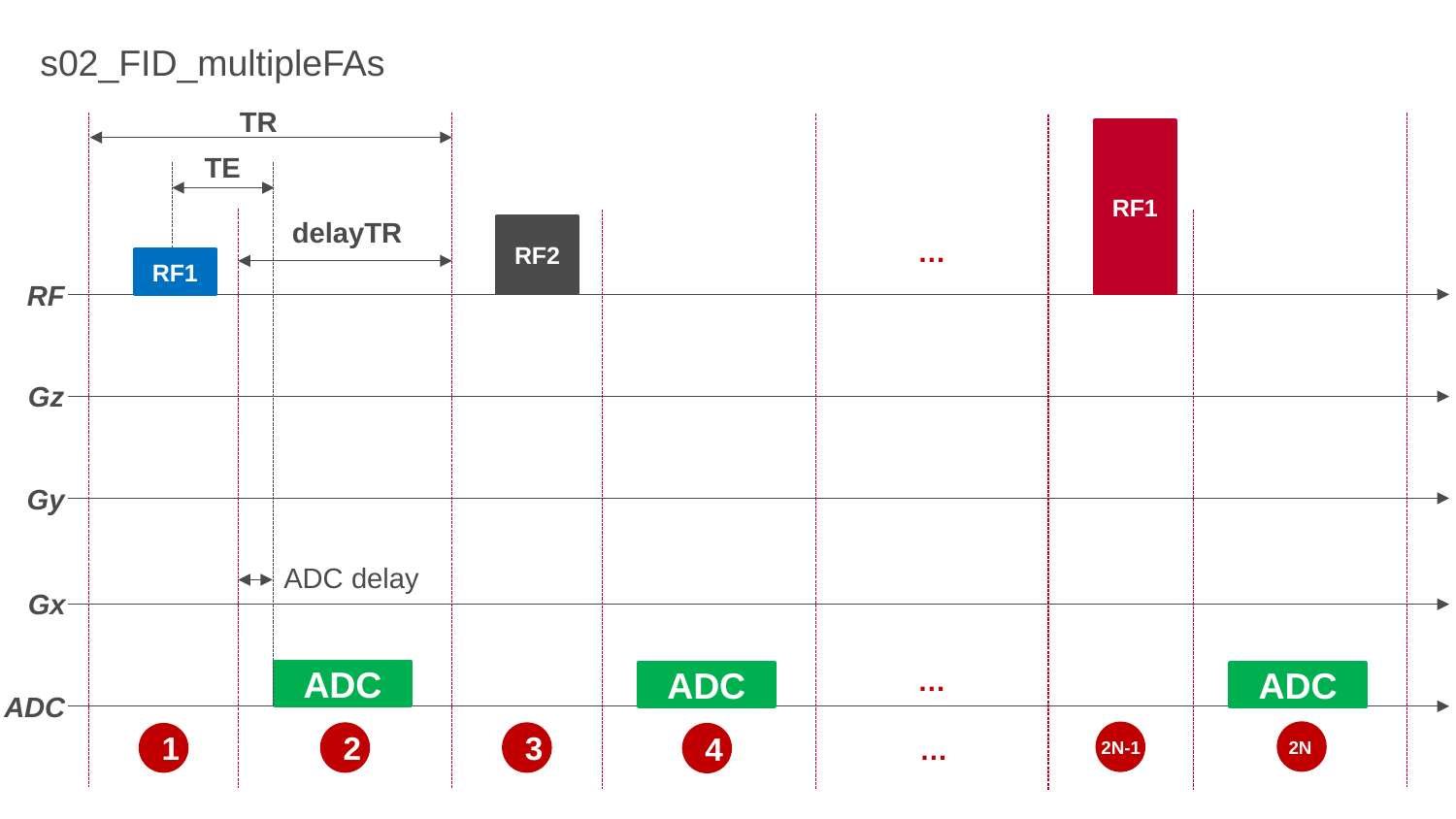

# s02_FID_multipleFAs
TR
RF1
TE
delayTR
RF2
…
RF1
RF
Gz
Gy
ADC delay
Gx
…
ADC
ADC
ADC
ADC

2
3
1
4
…
2N-1
2N